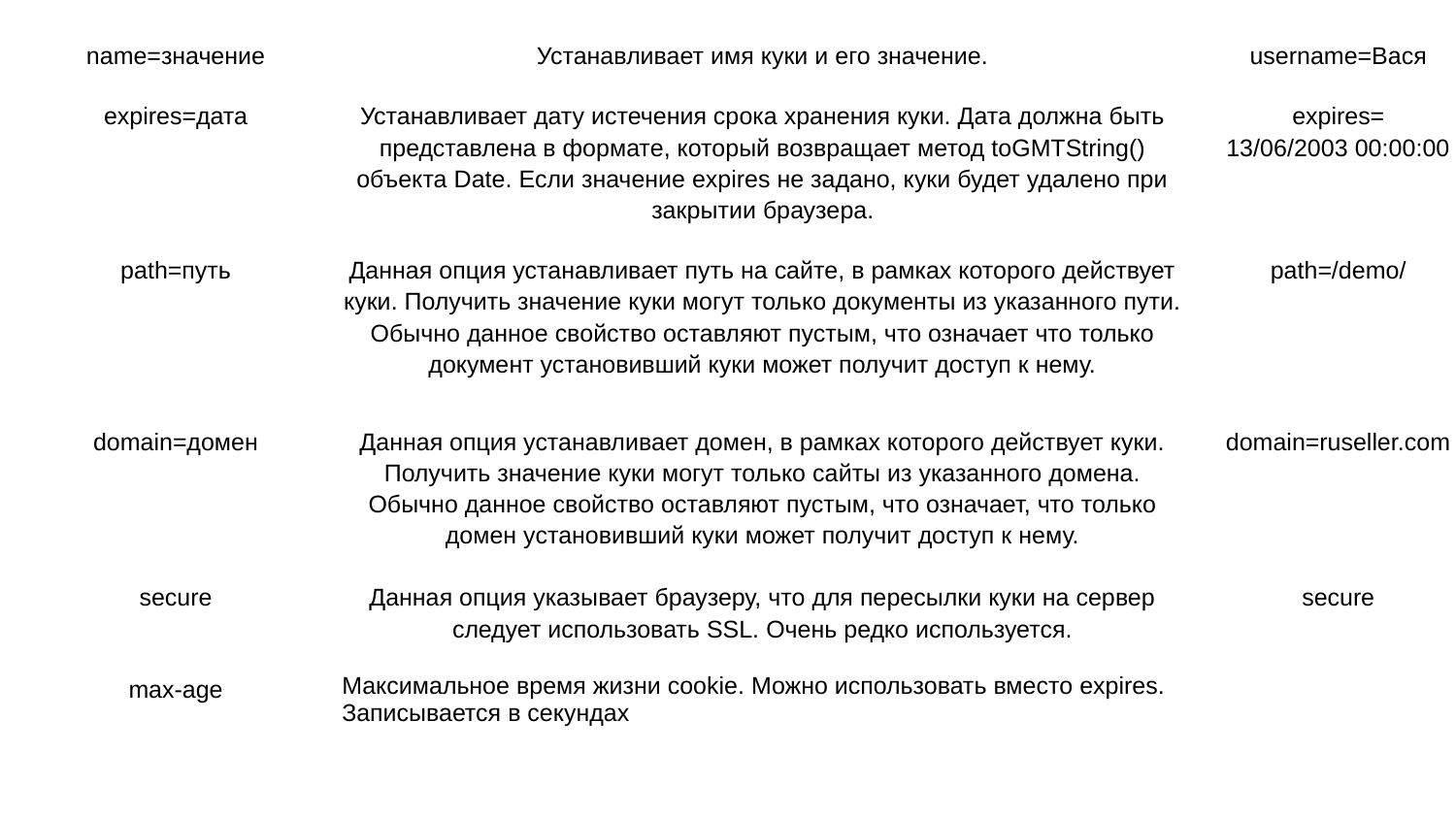

| name=значение | Устанавливает имя куки и его значение. | username=Вася |
| --- | --- | --- |
| expires=дата | Устанавливает дату истечения срока хранения куки. Дата должна быть представлена в формате, который возвращает метод toGMTString() объекта Date. Если значение expires не задано, куки будет удалено при закрытии браузера. | expires= 13/06/2003 00:00:00 |
| path=путь | Данная опция устанавливает путь на сайте, в рамках которого действует куки. Получить значение куки могут только документы из указанного пути. Обычно данное свойство оставляют пустым, что означает что только документ установивший куки может получит доступ к нему. | path=/demo/ |
| domain=домен | Данная опция устанавливает домен, в рамках которого действует куки. Получить значение куки могут только сайты из указанного домена. Обычно данное свойство оставляют пустым, что означает, что только домен установивший куки может получит доступ к нему. | domain=ruseller.com |
| secure | Данная опция указывает браузеру, что для пересылки куки на сервер следует использовать SSL. Очень редко используется. | secure |
| max-age | Максимальное время жизни cookie. Можно использовать вместо expires. Записывается в секундах |  |